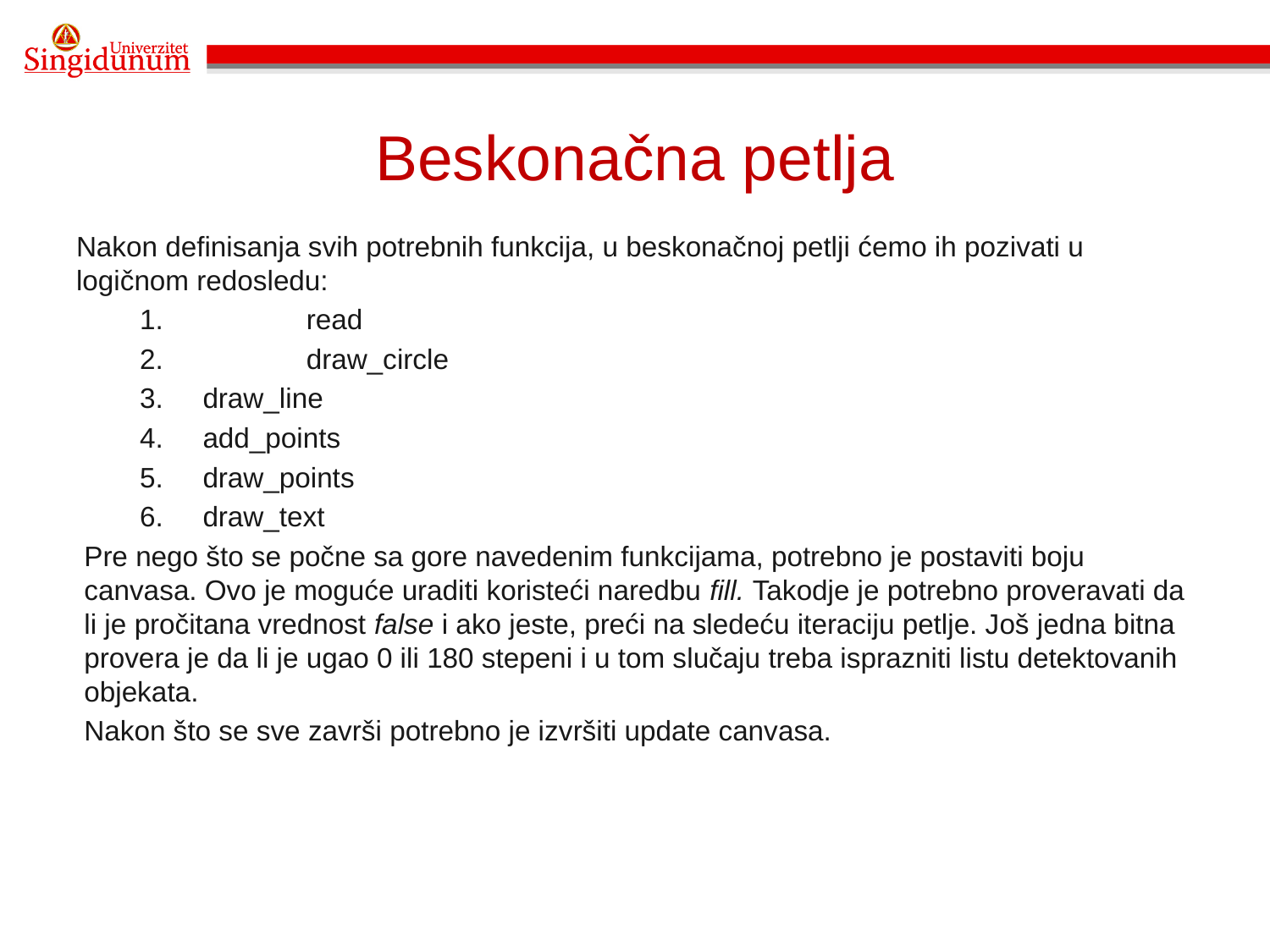

# Beskonačna petlja
Nakon definisanja svih potrebnih funkcija, u beskonačnoj petlji ćemo ih pozivati u logičnom redosledu:
	read
	draw_circle
   draw_line
   add_points
   draw_points
   draw_text
Pre nego što se počne sa gore navedenim funkcijama, potrebno je postaviti boju canvasa. Ovo je moguće uraditi koristeći naredbu fill. Takodje je potrebno proveravati da li je pročitana vrednost false i ako jeste, preći na sledeću iteraciju petlje. Još jedna bitna provera je da li je ugao 0 ili 180 stepeni i u tom slučaju treba isprazniti listu detektovanih objekata.
Nakon što se sve završi potrebno je izvršiti update canvasa.